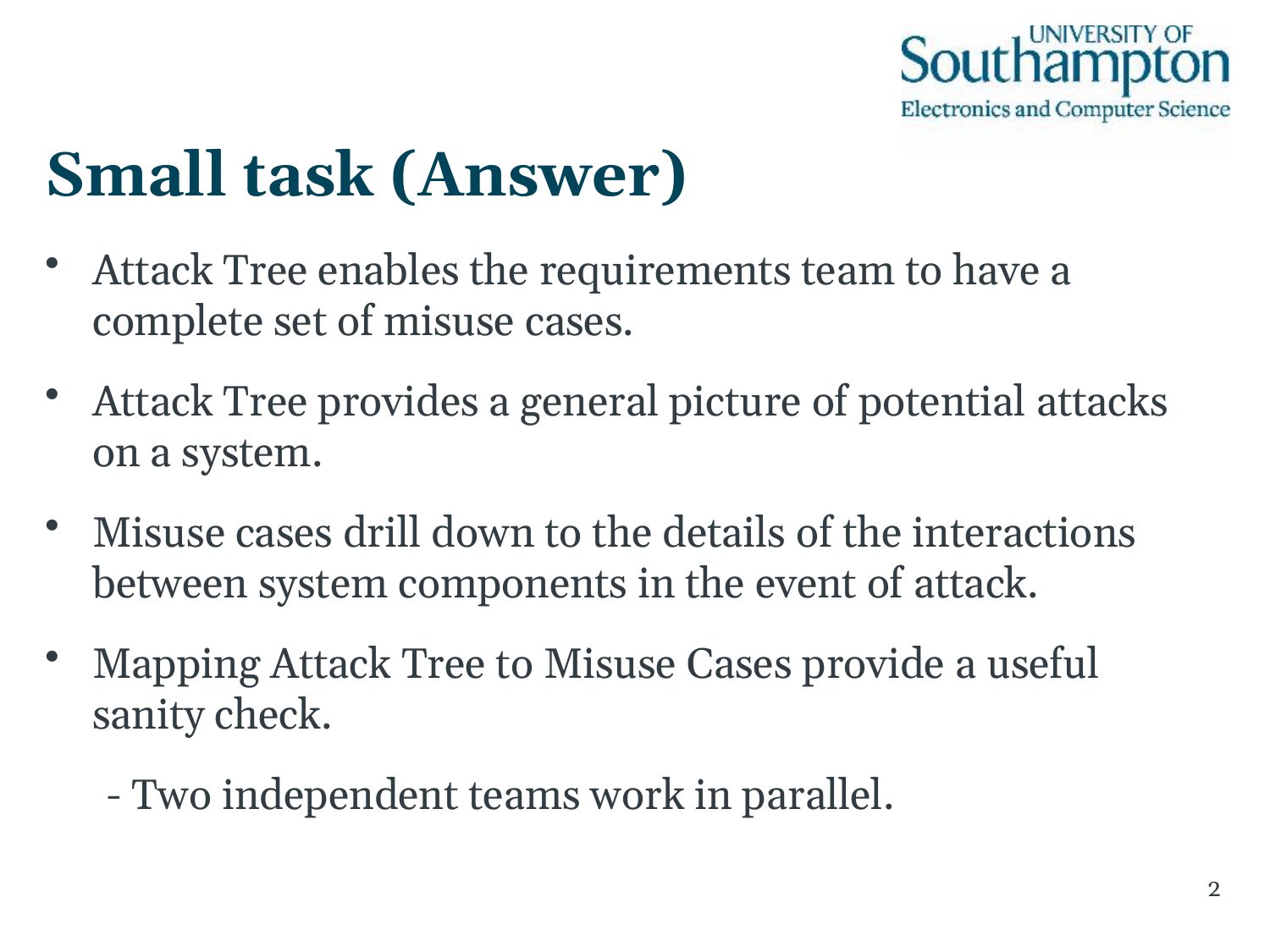

# Small task (Answer)
Attack Tree enables the requirements team to have a complete set of misuse cases.
Attack Tree provides a general picture of potential attacks on a system.
Misuse cases drill down to the details of the interactions between system components in the event of attack.
Mapping Attack Tree to Misuse Cases provide a useful sanity check.
      - Two independent teams work in parallel.

2